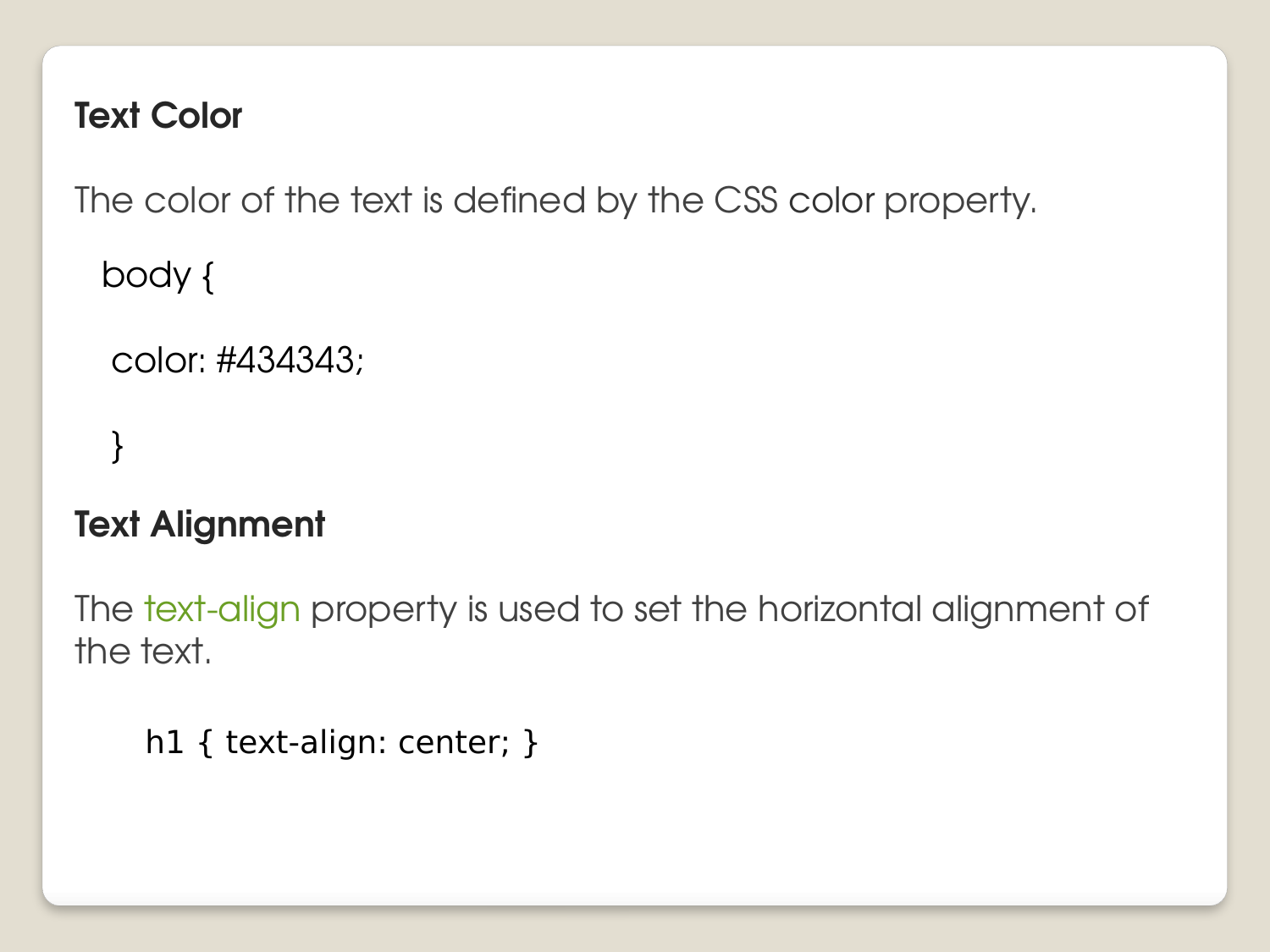

Text Color

The color of the text is defined by the CSS color property.
body {

 color: #434343;

 }
Text Alignment

The text-align property is used to set the horizontal alignment of the text.
h1 { text-align: center; }